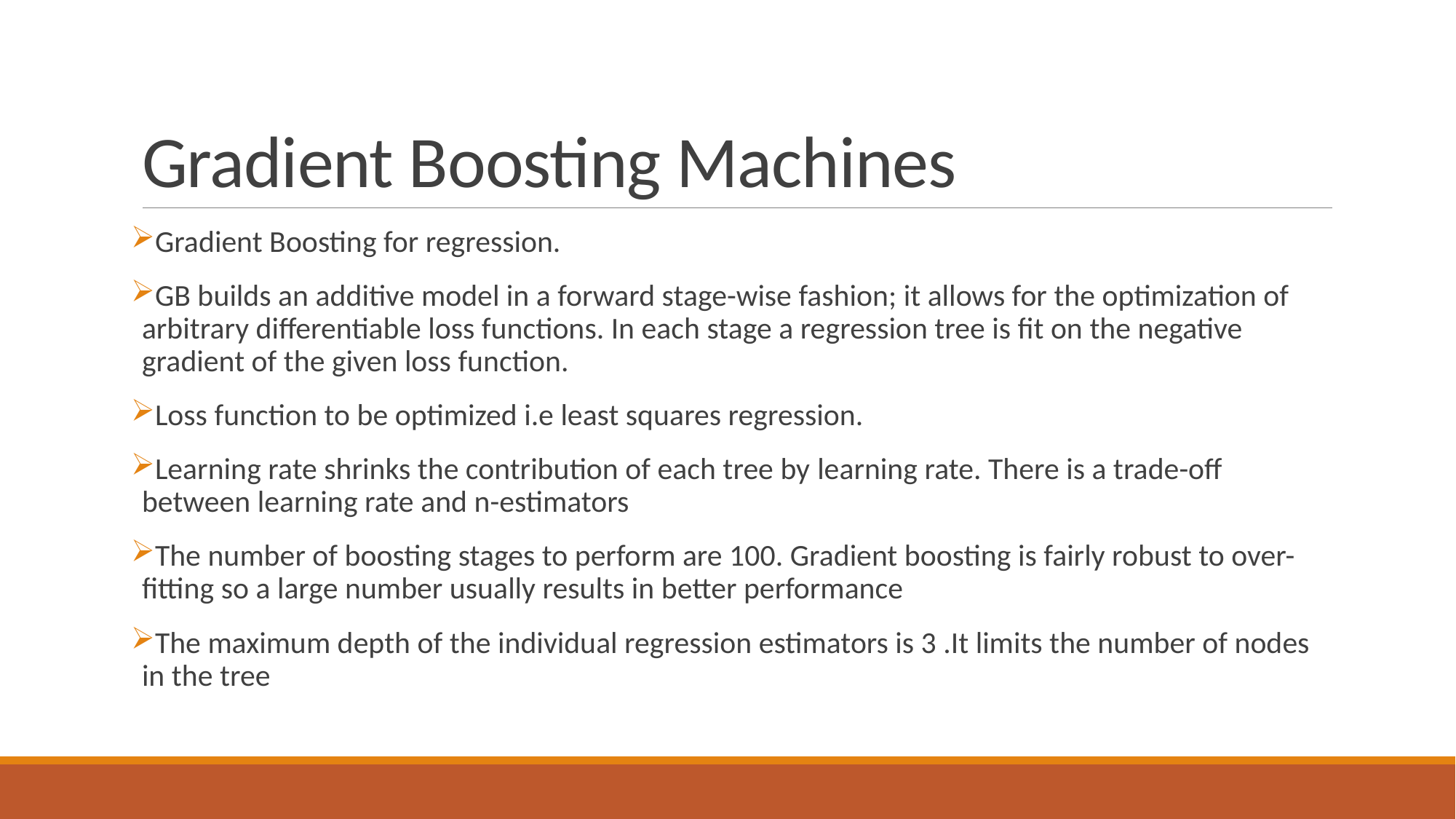

# Gradient Boosting Machines
Gradient Boosting for regression.
GB builds an additive model in a forward stage-wise fashion; it allows for the optimization of arbitrary differentiable loss functions. In each stage a regression tree is fit on the negative gradient of the given loss function.
Loss function to be optimized i.e least squares regression.
Learning rate shrinks the contribution of each tree by learning rate. There is a trade-off between learning rate and n-estimators
The number of boosting stages to perform are 100. Gradient boosting is fairly robust to over-fitting so a large number usually results in better performance
The maximum depth of the individual regression estimators is 3 .It limits the number of nodes in the tree